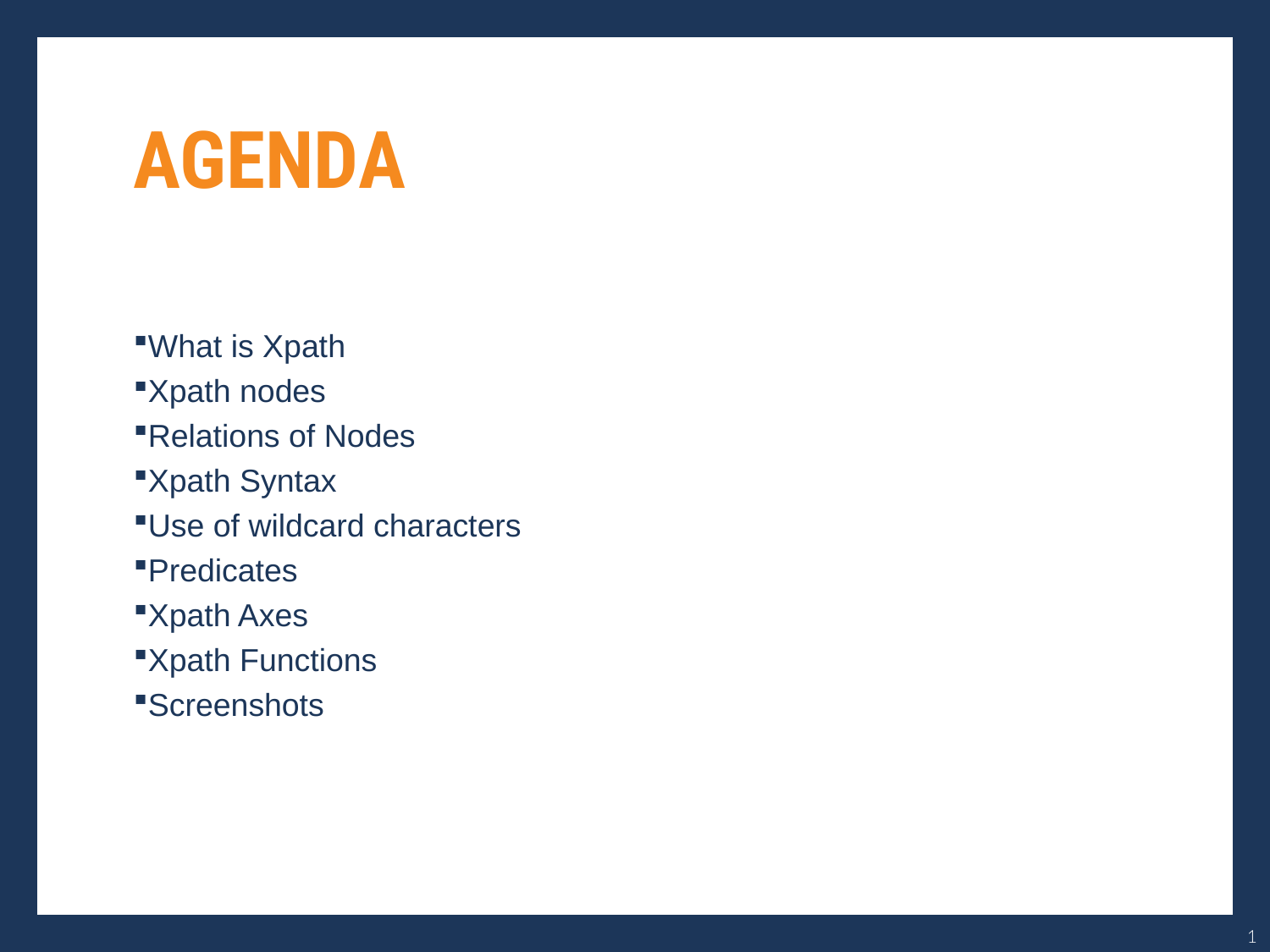

# AGENDA
What is Xpath
Xpath nodes
Relations of Nodes
Xpath Syntax
Use of wildcard characters
Predicates
Xpath Axes
Xpath Functions
Screenshots